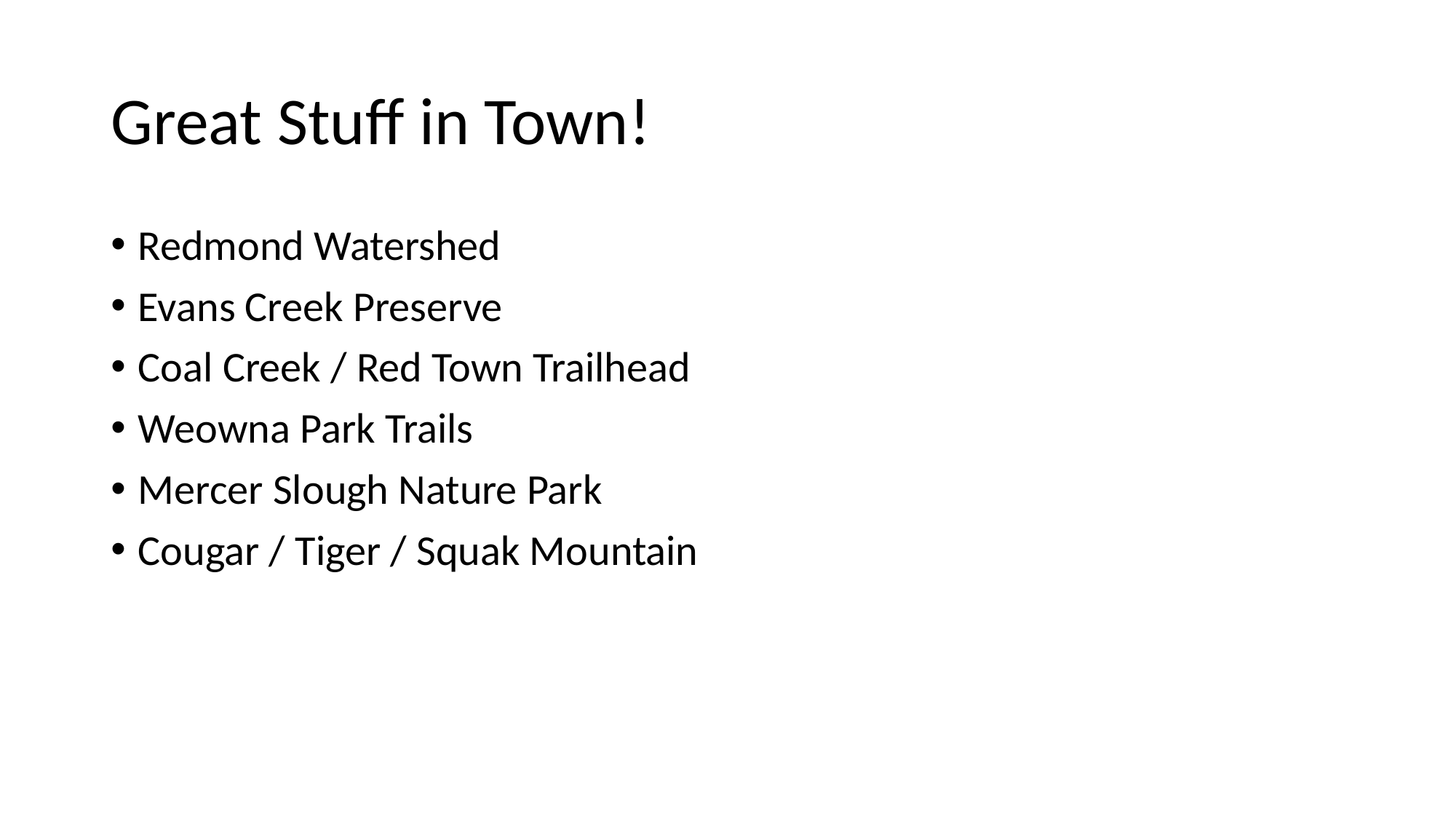

# Great Stuff in Town!
Redmond Watershed
Evans Creek Preserve
Coal Creek / Red Town Trailhead
Weowna Park Trails
Mercer Slough Nature Park
Cougar / Tiger / Squak Mountain